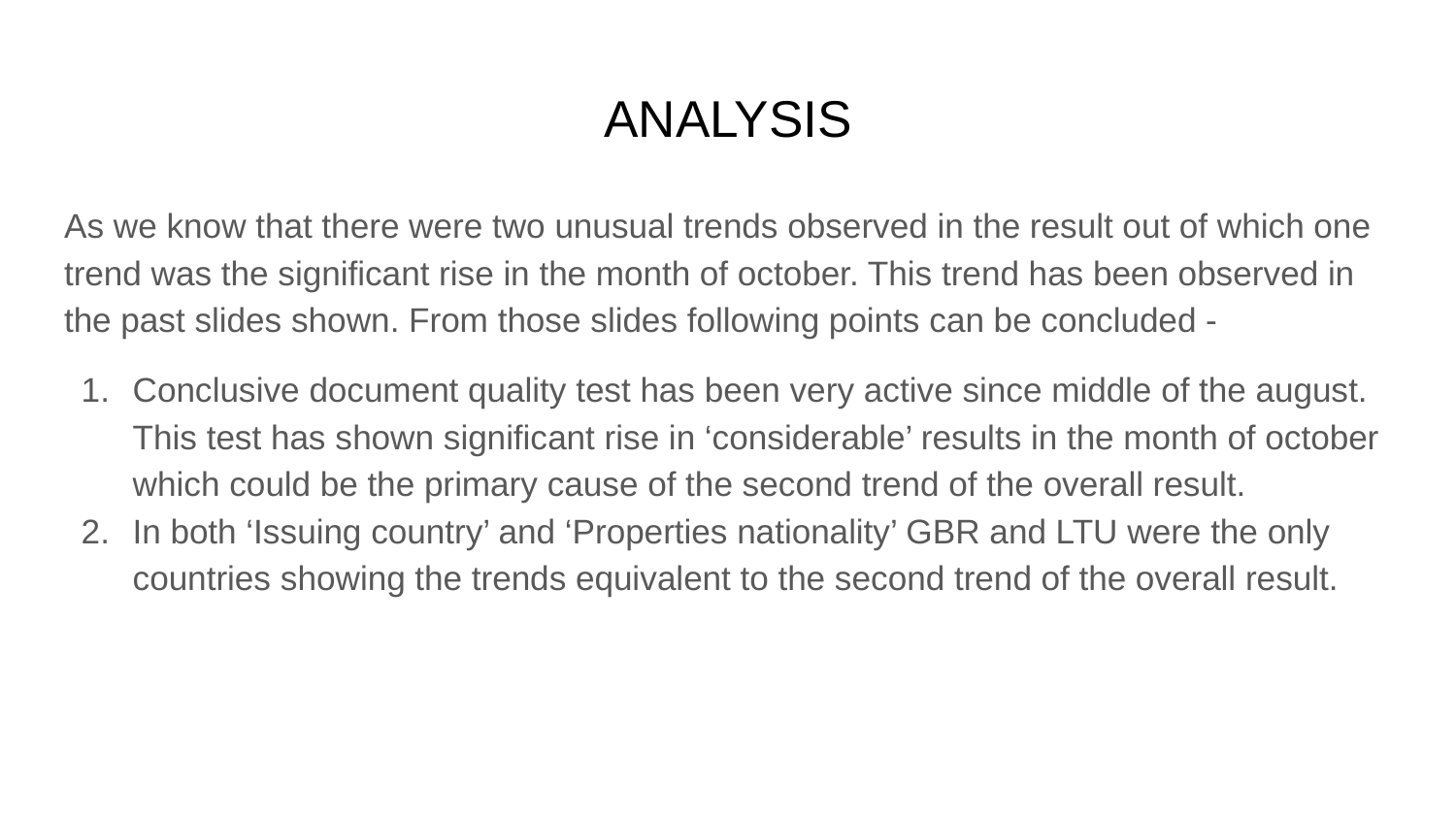

# ANALYSIS
As we know that there were two unusual trends observed in the result out of which one trend was the significant rise in the month of october. This trend has been observed in the past slides shown. From those slides following points can be concluded -
Conclusive document quality test has been very active since middle of the august. This test has shown significant rise in ‘considerable’ results in the month of october which could be the primary cause of the second trend of the overall result.
In both ‘Issuing country’ and ‘Properties nationality’ GBR and LTU were the only countries showing the trends equivalent to the second trend of the overall result.